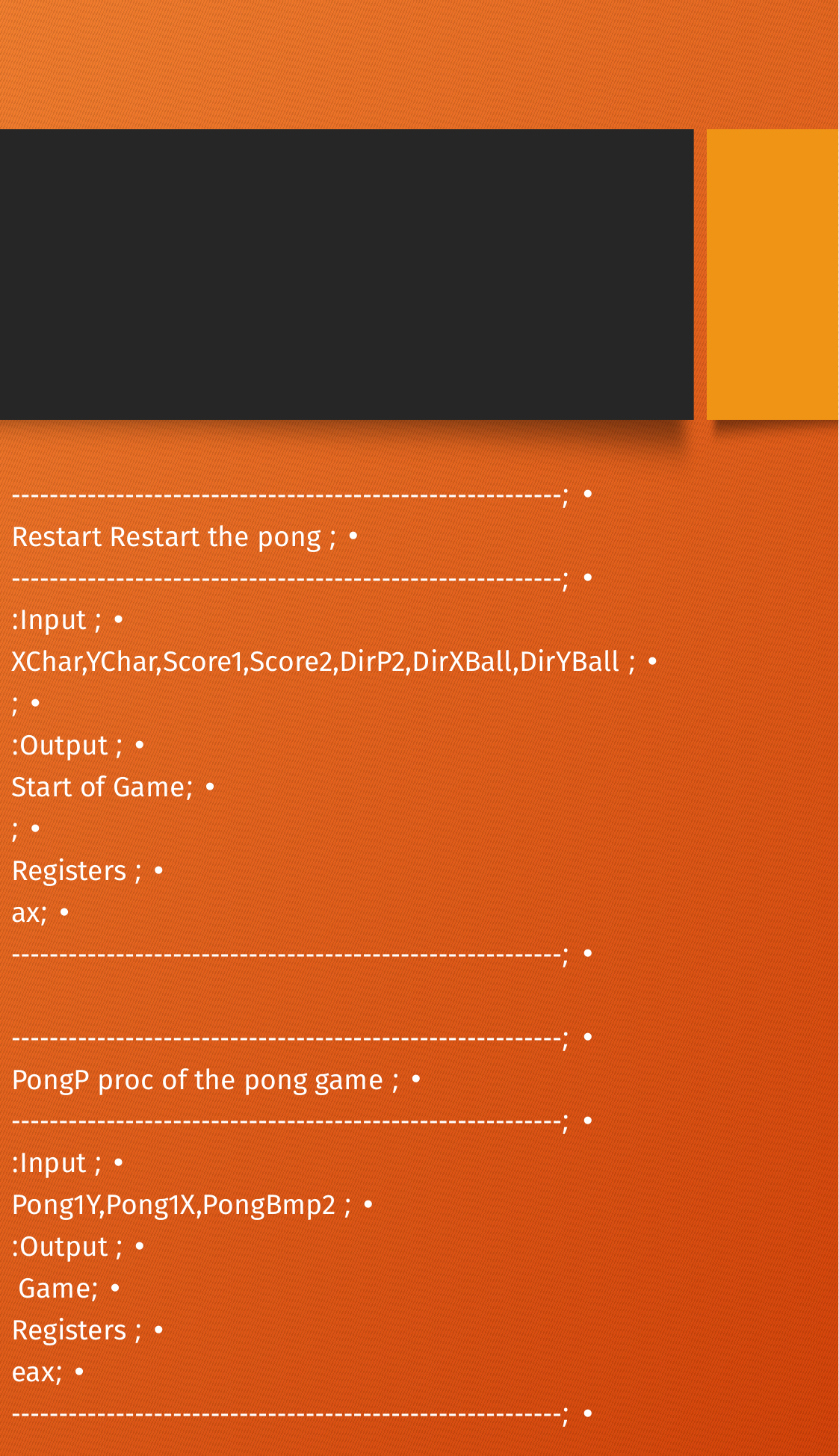

;----------------------------------------------------------
; Restart Restart the pong
;----------------------------------------------------------
; Input:
; XChar,YChar,Score1,Score2,DirP2,DirXBall,DirYBall
;
; Output:
;Start of Game
;
; Registers
;ax
;----------------------------------------------------------

;----------------------------------------------------------
; PongP proc of the pong game
;----------------------------------------------------------
; Input:
; Pong1Y,Pong1X,PongBmp2
; Output:
;Game
; Registers
;eax
;----------------------------------------------------------